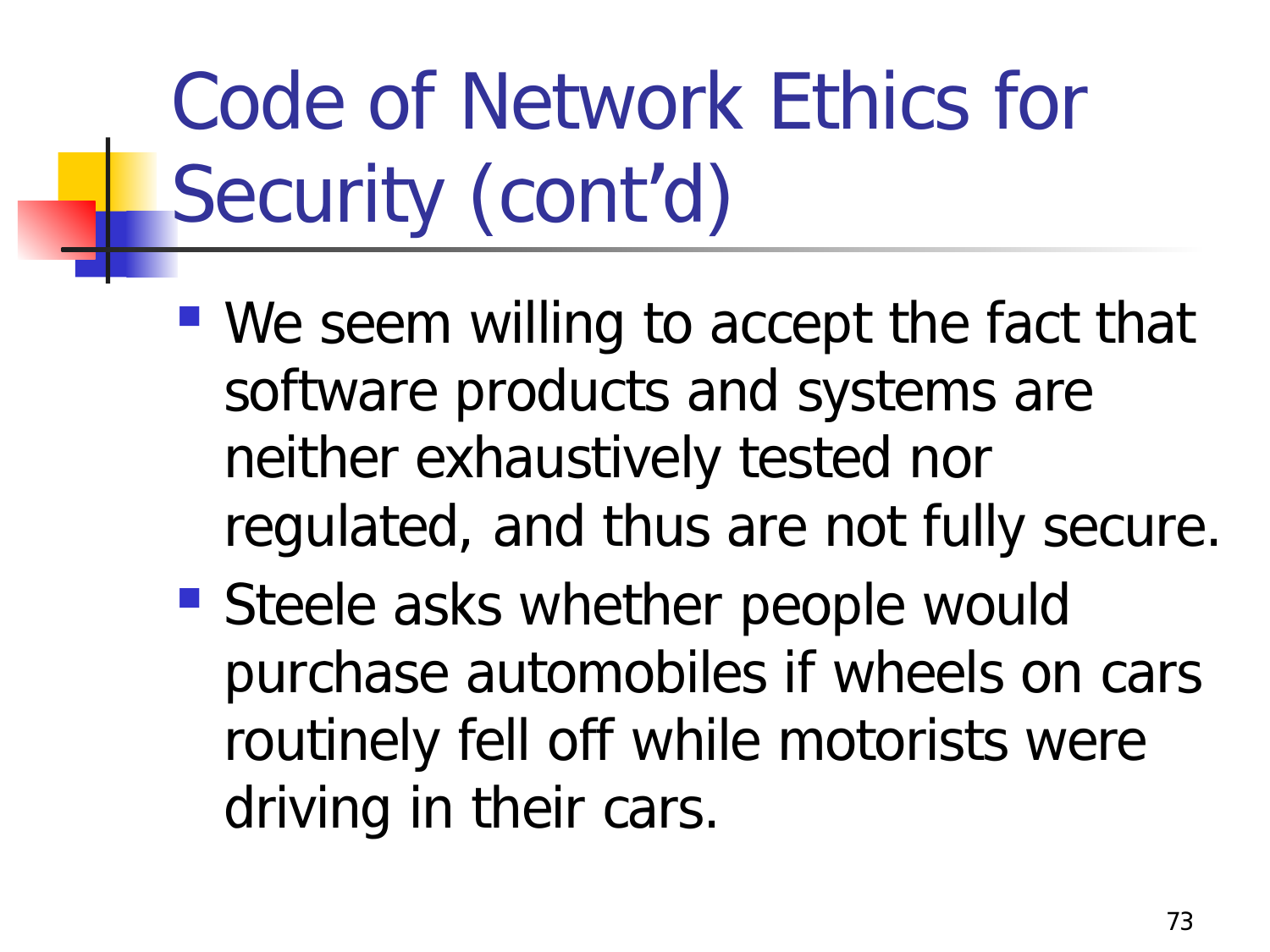

# Code of Network Ethics for Security (cont’d)
We seem willing to accept the fact that software products and systems are neither exhaustively tested nor regulated, and thus are not fully secure.
Steele asks whether people would purchase automobiles if wheels on cars routinely fell off while motorists were driving in their cars.

73